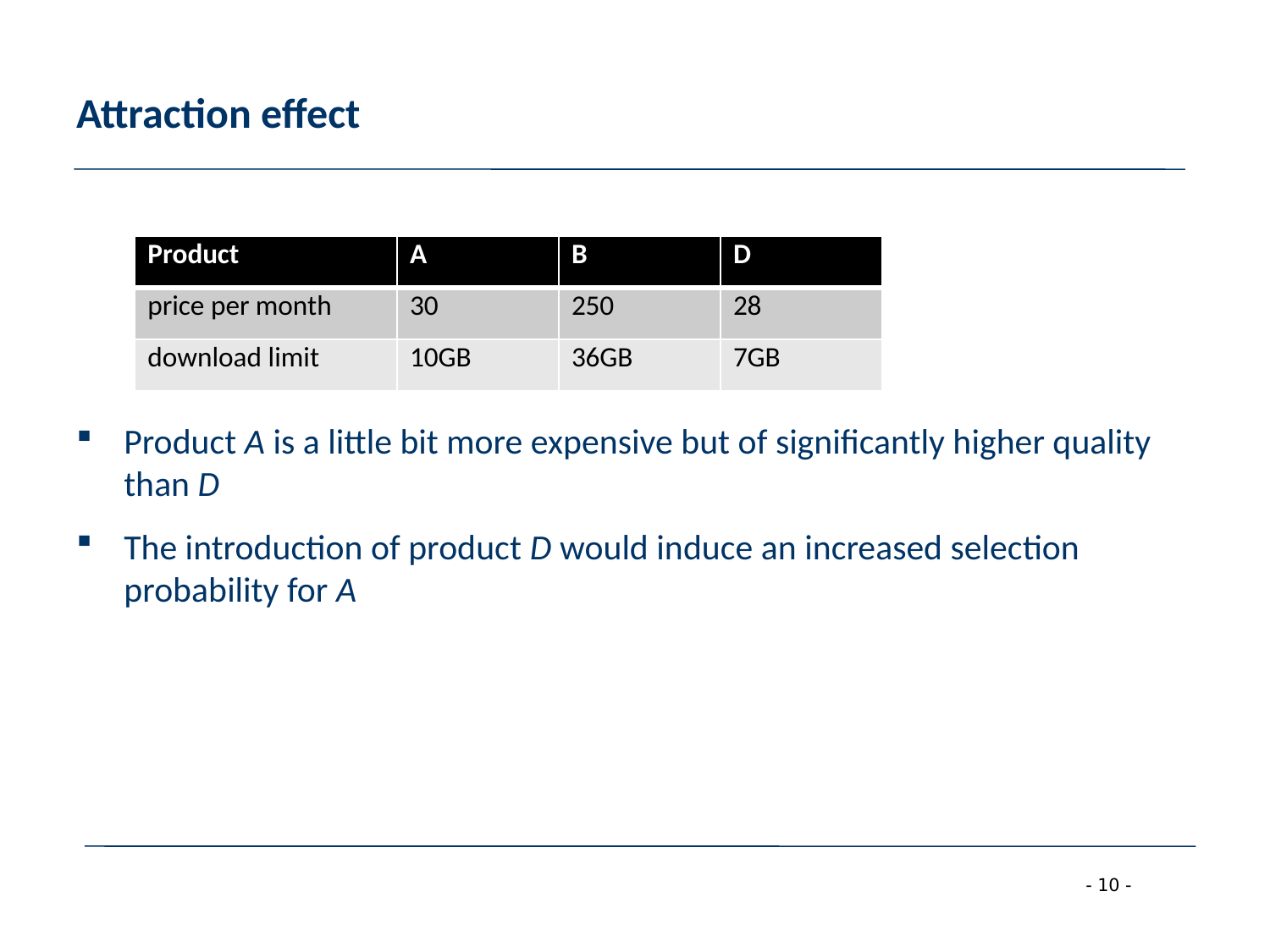

# Attraction effect

Product A is a little bit more expensive but of significantly higher quality than D
The introduction of product D would induce an increased selection probability for A
| Product | A | B | D |
| --- | --- | --- | --- |
| price per month | 30 | 250 | 28 |
| download limit | 10GB | 36GB | 7GB |